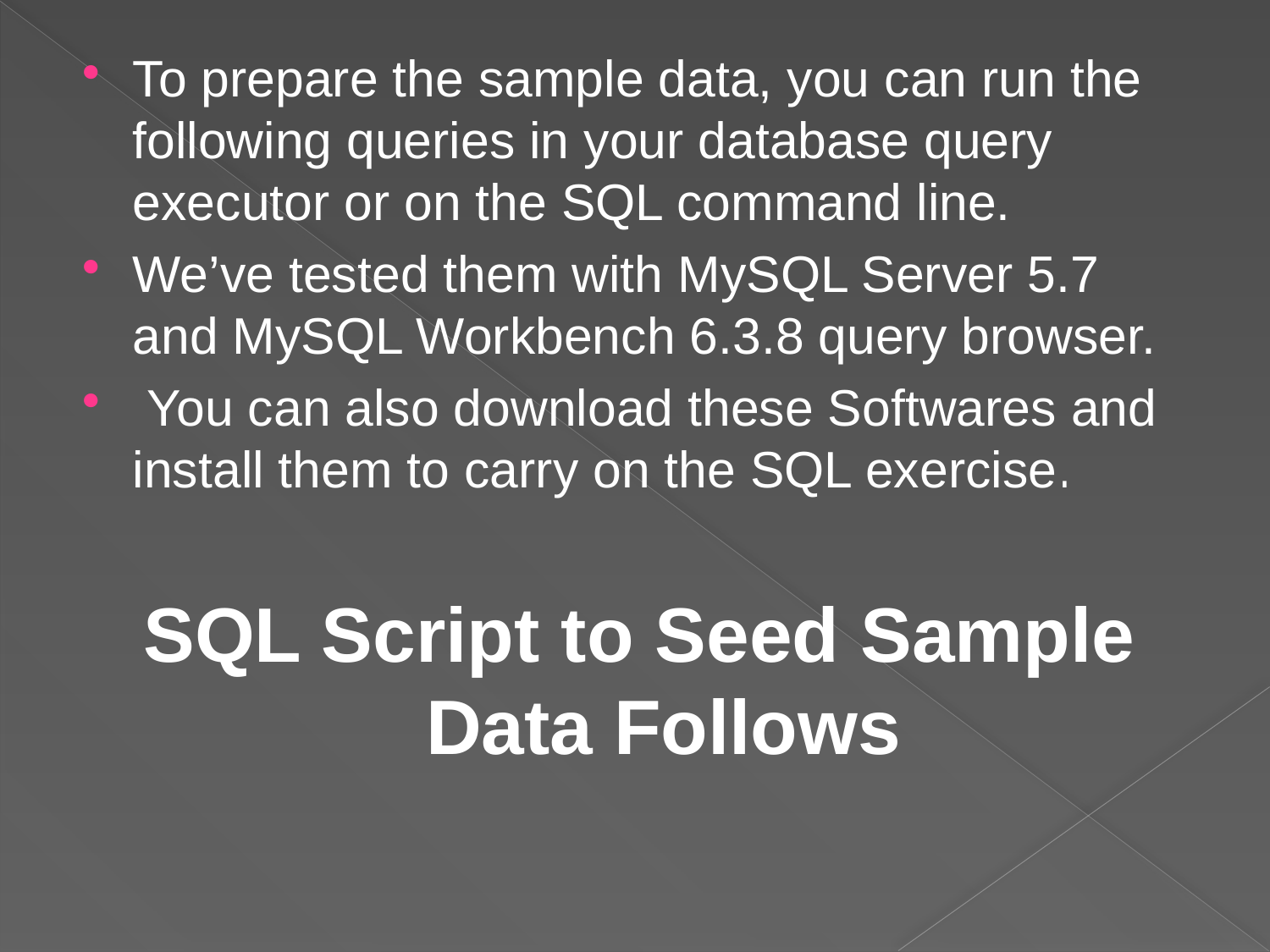

To prepare the sample data, you can run the following queries in your database query executor or on the SQL command line.
We’ve tested them with MySQL Server 5.7 and MySQL Workbench 6.3.8 query browser.
 You can also download these Softwares and install them to carry on the SQL exercise.

SQL Script to Seed Sample Data Follows